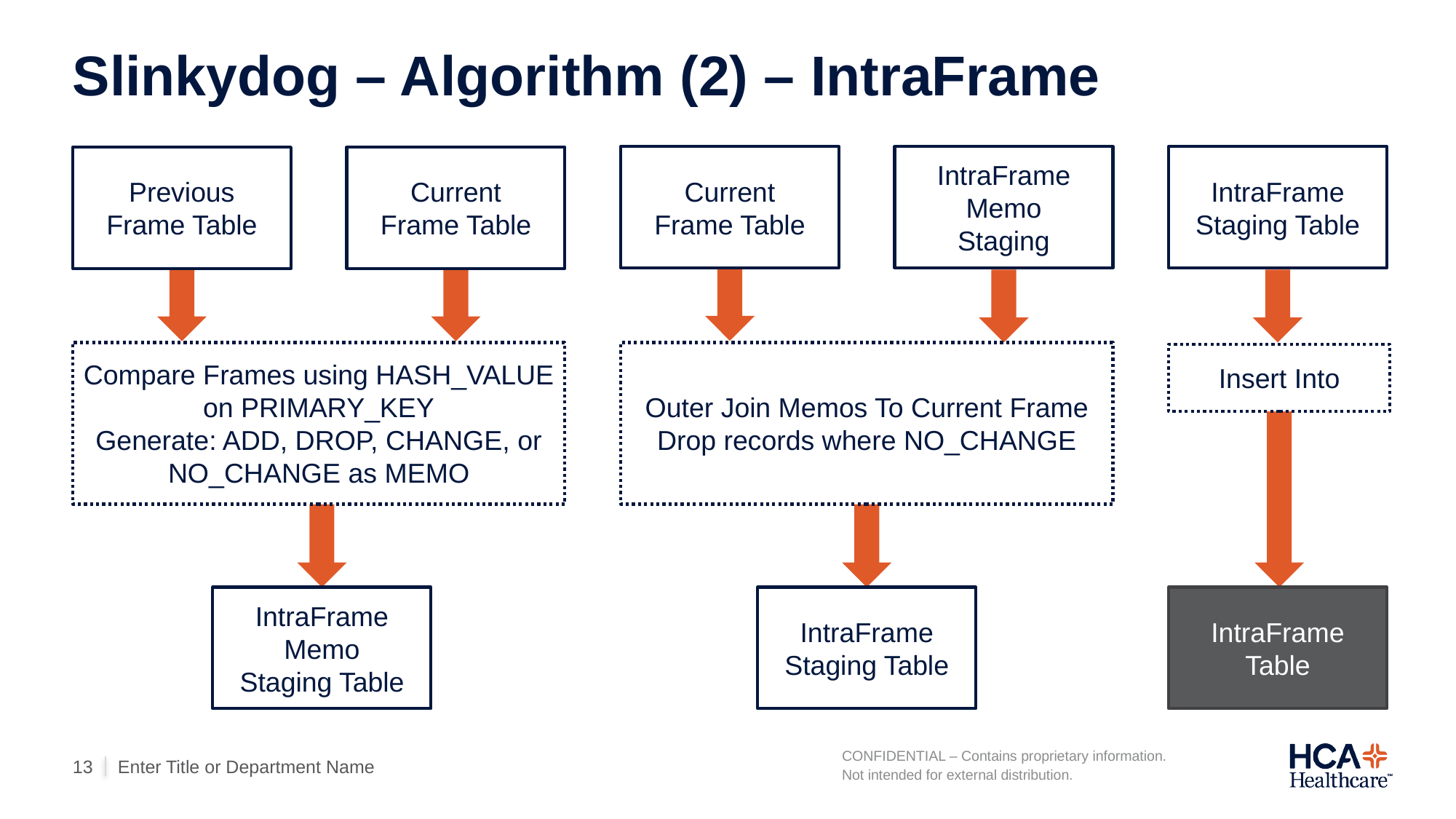

# Slinkydog – Algorithm (2) – IntraFrame
Current
Frame Table
IntraFrame Memo
Staging
IntraFrame
Staging Table
Previous
Frame Table
Current
Frame Table

Compare Frames using HASH_VALUE on PRIMARY_KEY
Generate: ADD, DROP, CHANGE, or NO_CHANGE as MEMO
Outer Join Memos To Current Frame
Drop records where NO_CHANGE
Insert Into

IntraFrame Memo
Staging Table
IntraFrame
Staging Table
IntraFrame
Table
Enter Title or Department Name